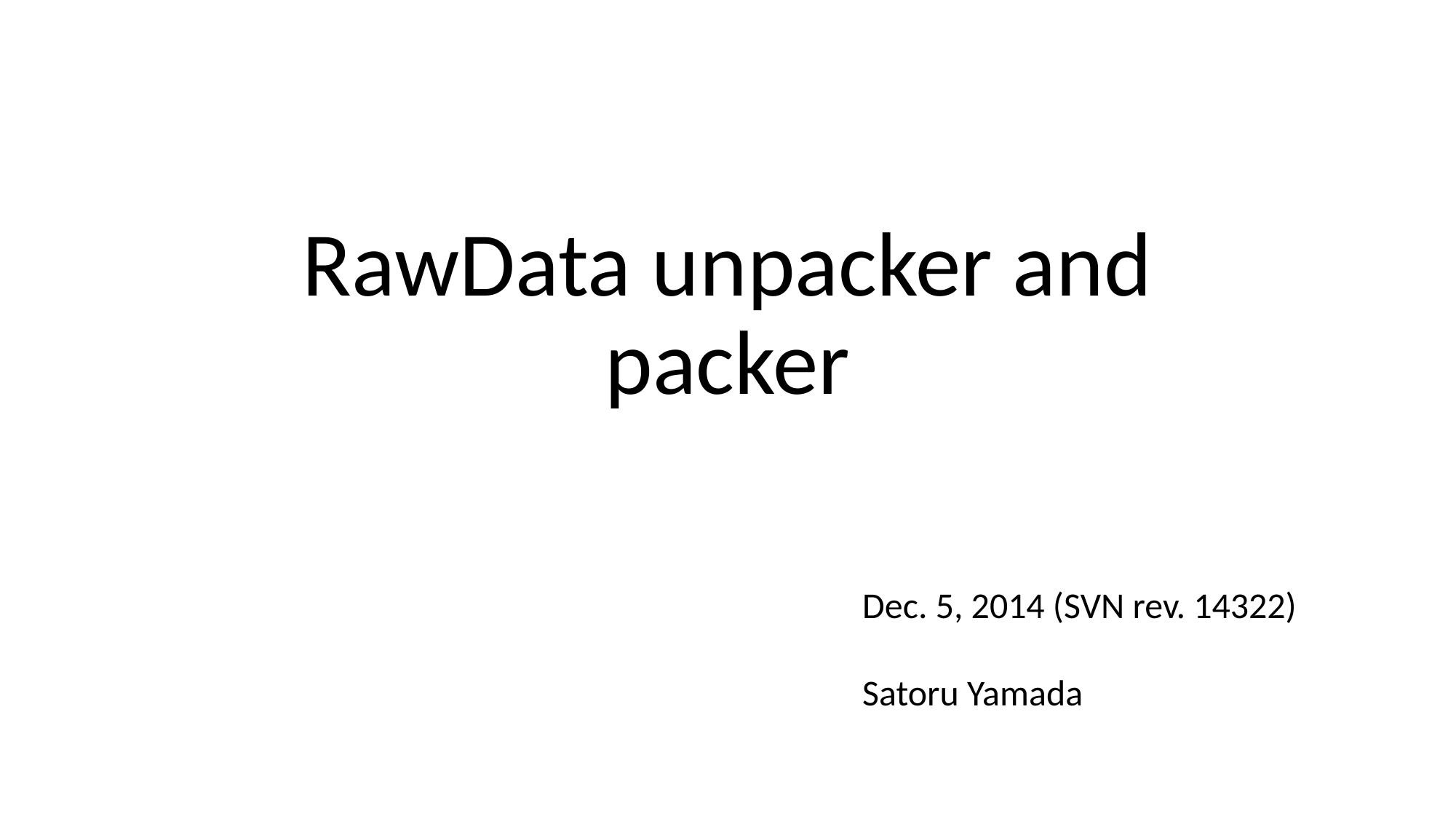

# RawData unpacker and packer
Dec. 5, 2014 (SVN rev. 14322)

Satoru Yamada